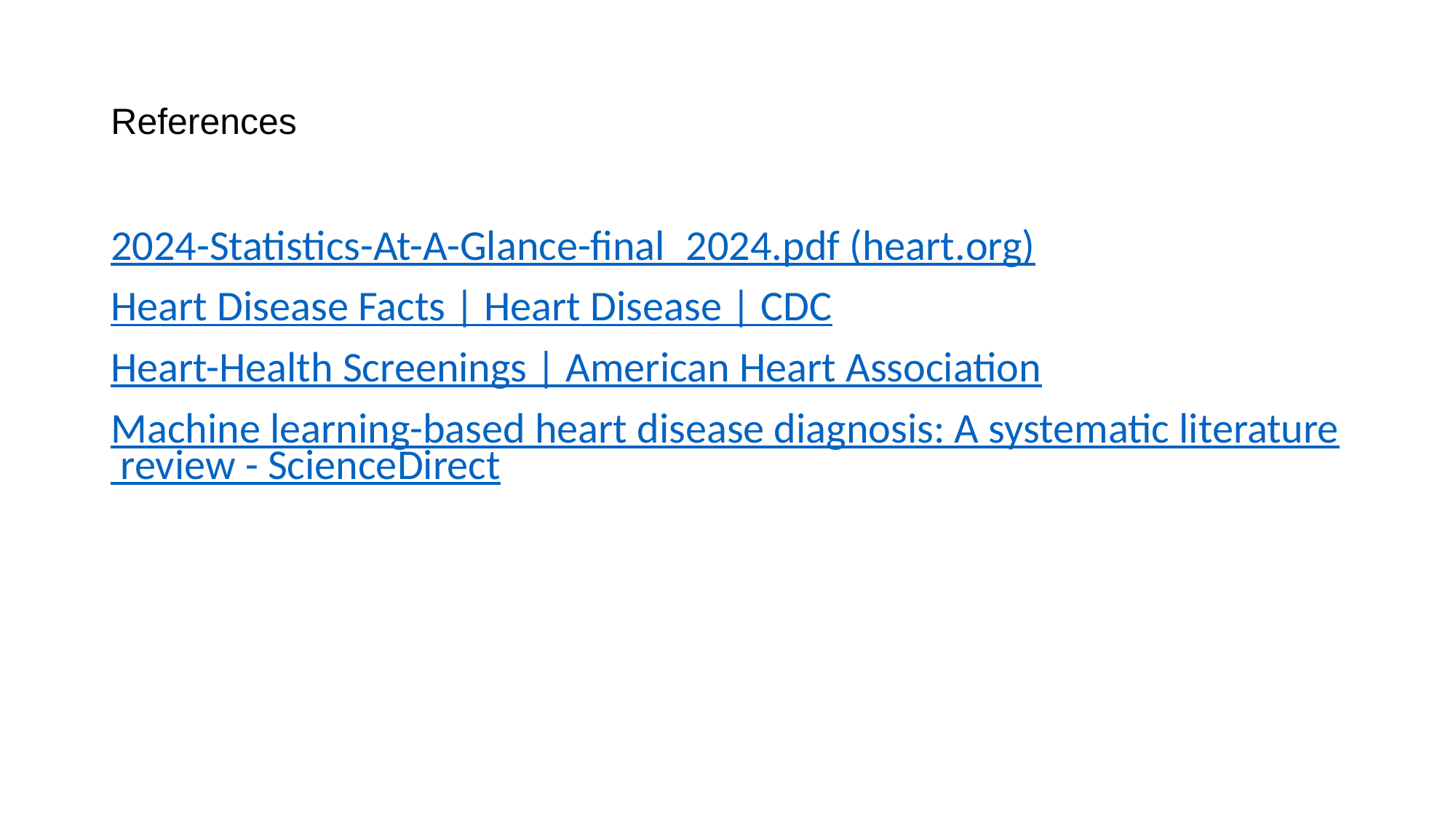

# References
2024-Statistics-At-A-Glance-final_2024.pdf (heart.org)
Heart Disease Facts | Heart Disease | CDC
Heart-Health Screenings | American Heart Association
Machine learning-based heart disease diagnosis: A systematic literature review - ScienceDirect